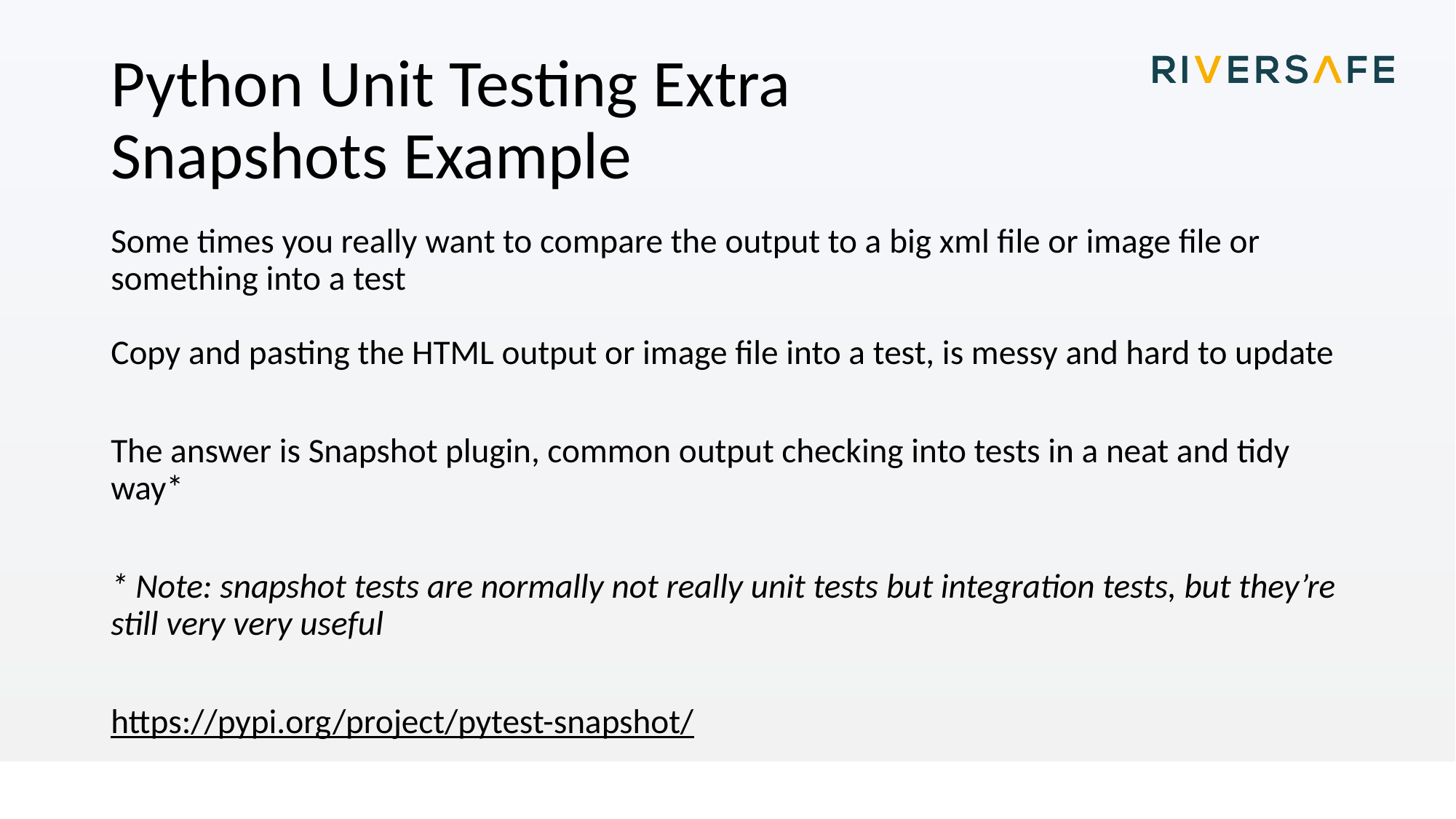

# Python Unit Testing Extra Snapshots Example
Some times you really want to compare the output to a big xml file or image file or something into a test
Copy and pasting the HTML output or image file into a test, is messy and hard to update

The answer is Snapshot plugin, common output checking into tests in a neat and tidy way*

* Note: snapshot tests are normally not really unit tests but integration tests, but they’re still very very useful

https://pypi.org/project/pytest-snapshot/